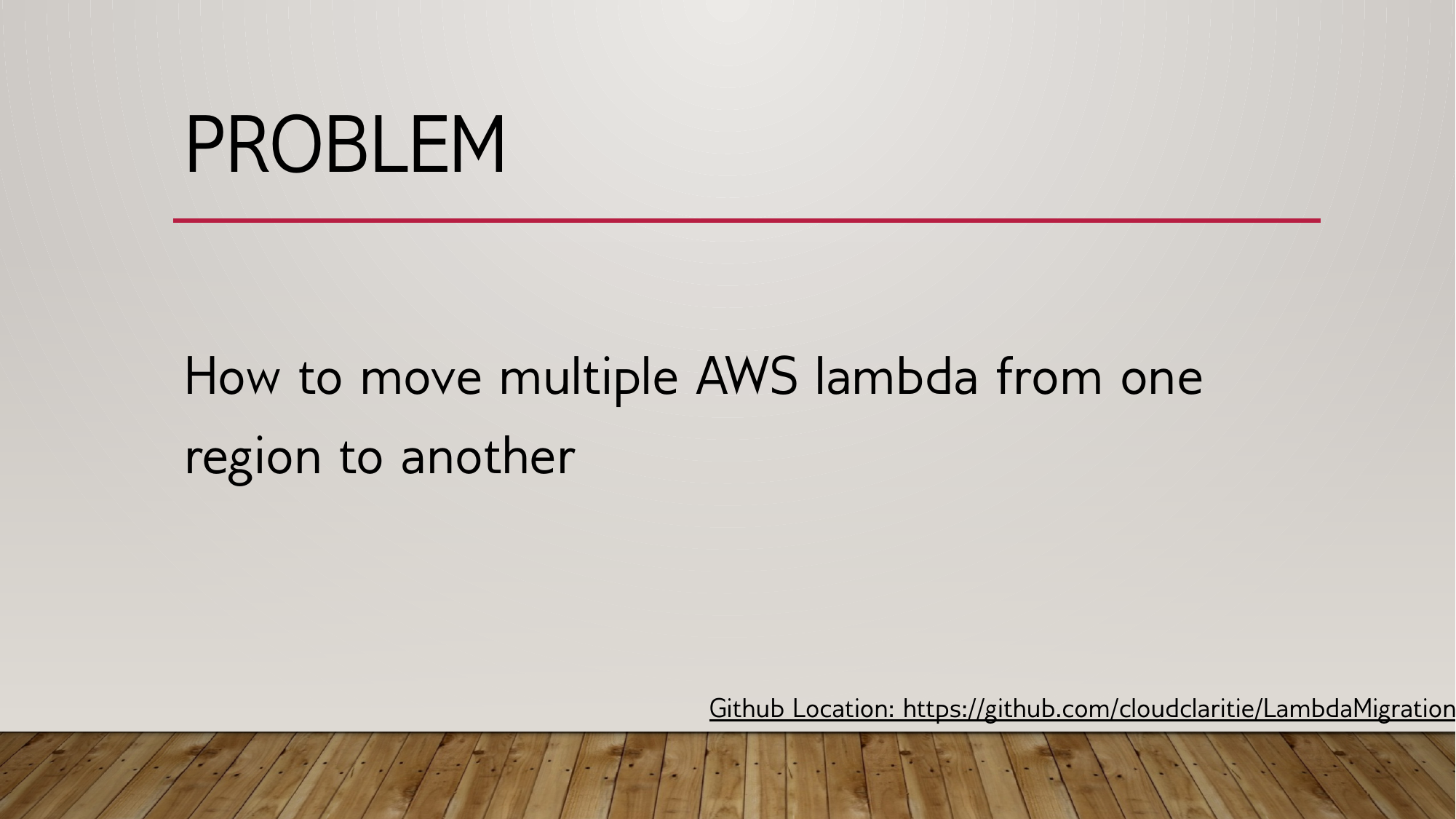

# PROBLEM

How to move multiple AWS lambda from one region to another

Github Location: https://github.com/cloudclaritie/LambdaMigration